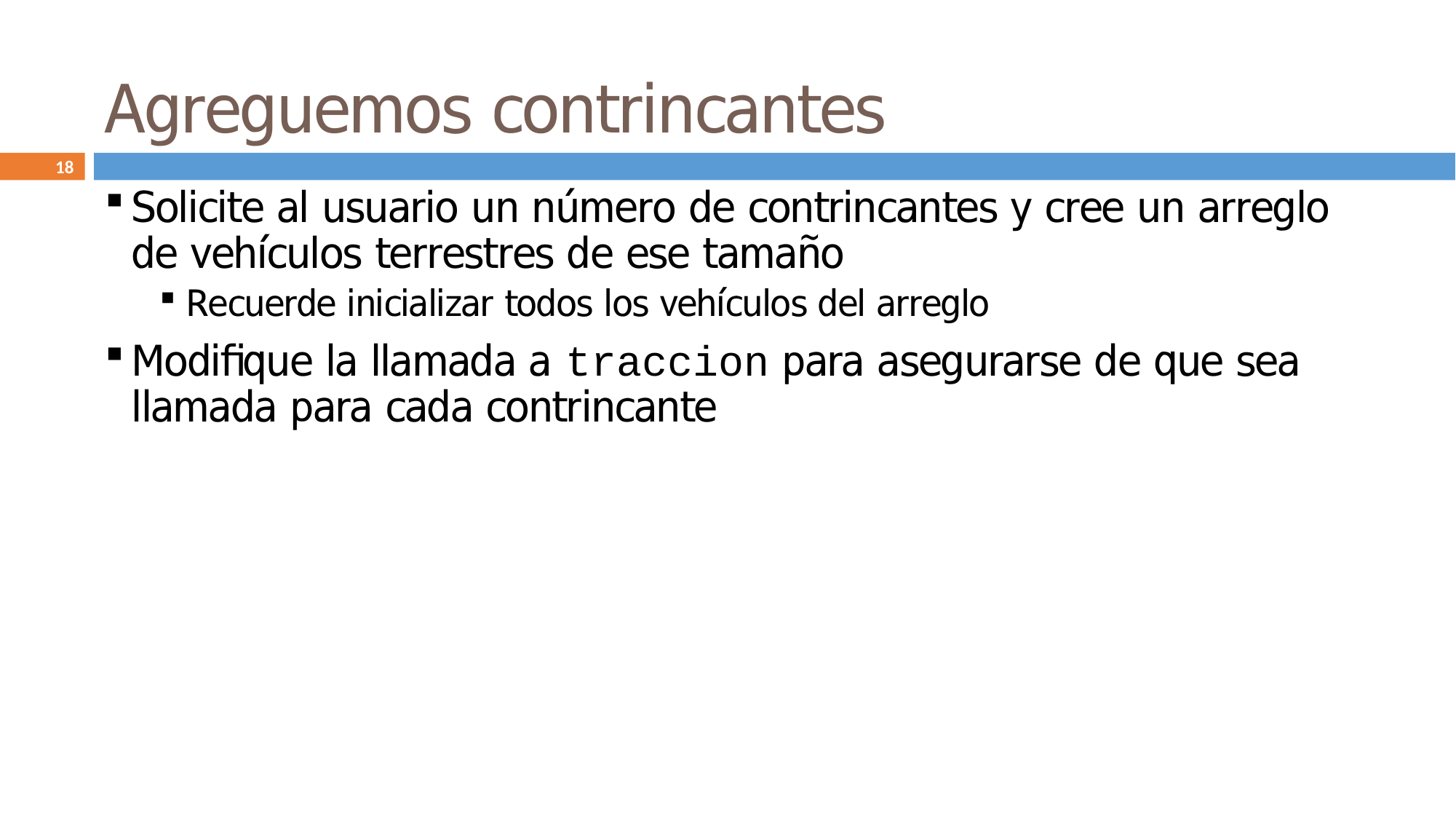

# Agreguemos contrincantes
18
Solicite al usuario un número de contrincantes y cree un arreglo de vehículos terrestres de ese tamaño
Recuerde inicializar todos los vehículos del arreglo
Modifique la llamada a traccion para asegurarse de que sea llamada para cada contrincante